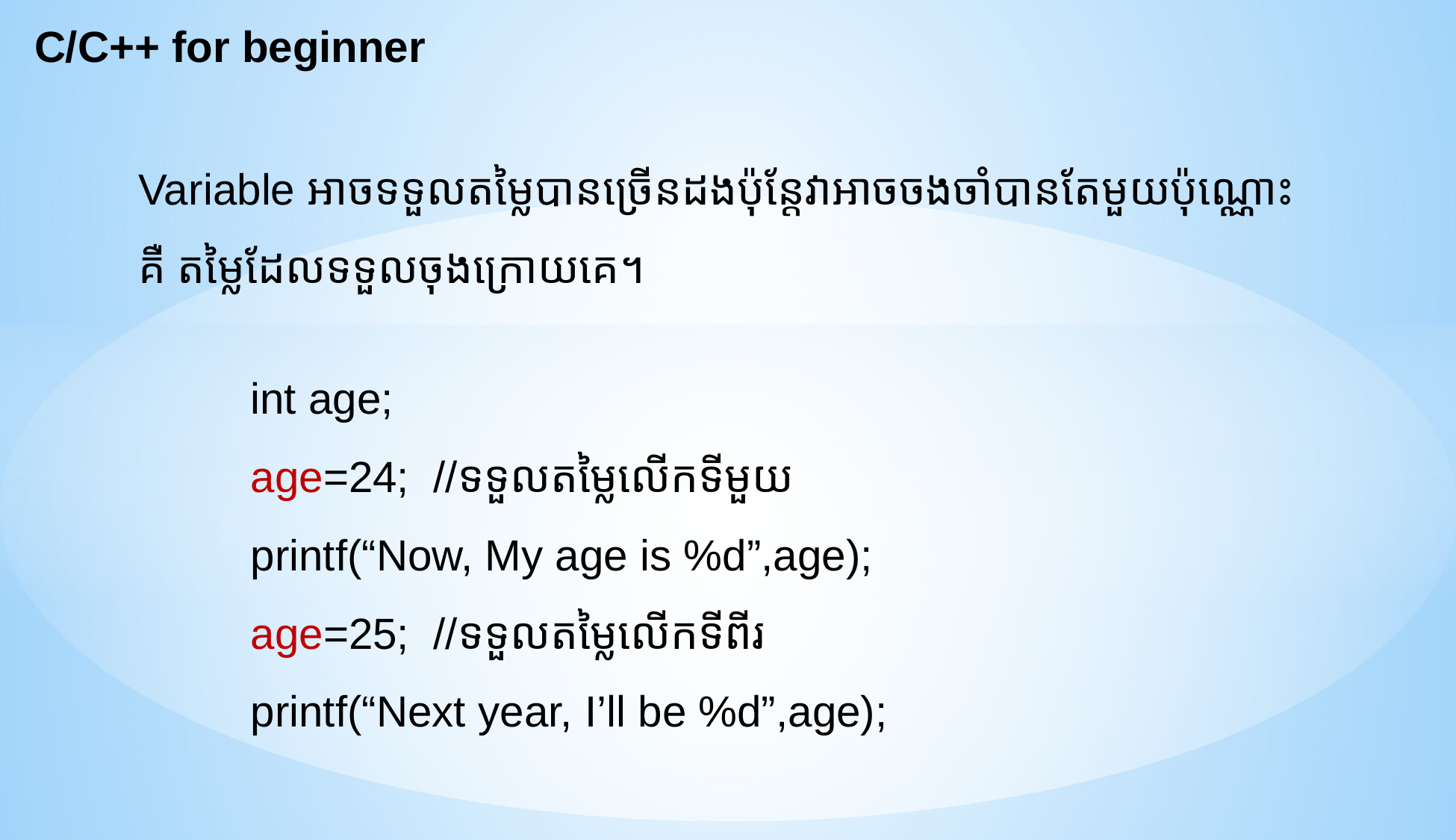

C/C++ for beginner
Variable អាចទទួលតម្លៃបានច្រើនដងប៉ុន្តែវាអាចចងចាំបានតែមួយប៉ុណ្ណោះគឺ តម្លៃដែលទទួលចុងក្រោយគេ។

	int age;
	age=24;  //ទទួលតម្លៃលើកទីមួយ
	printf(“Now, My age is %d”,age);
	age=25;  //ទទួលតម្លៃលើកទីពីរ
	printf(“Next year, I’ll be %d”,age);